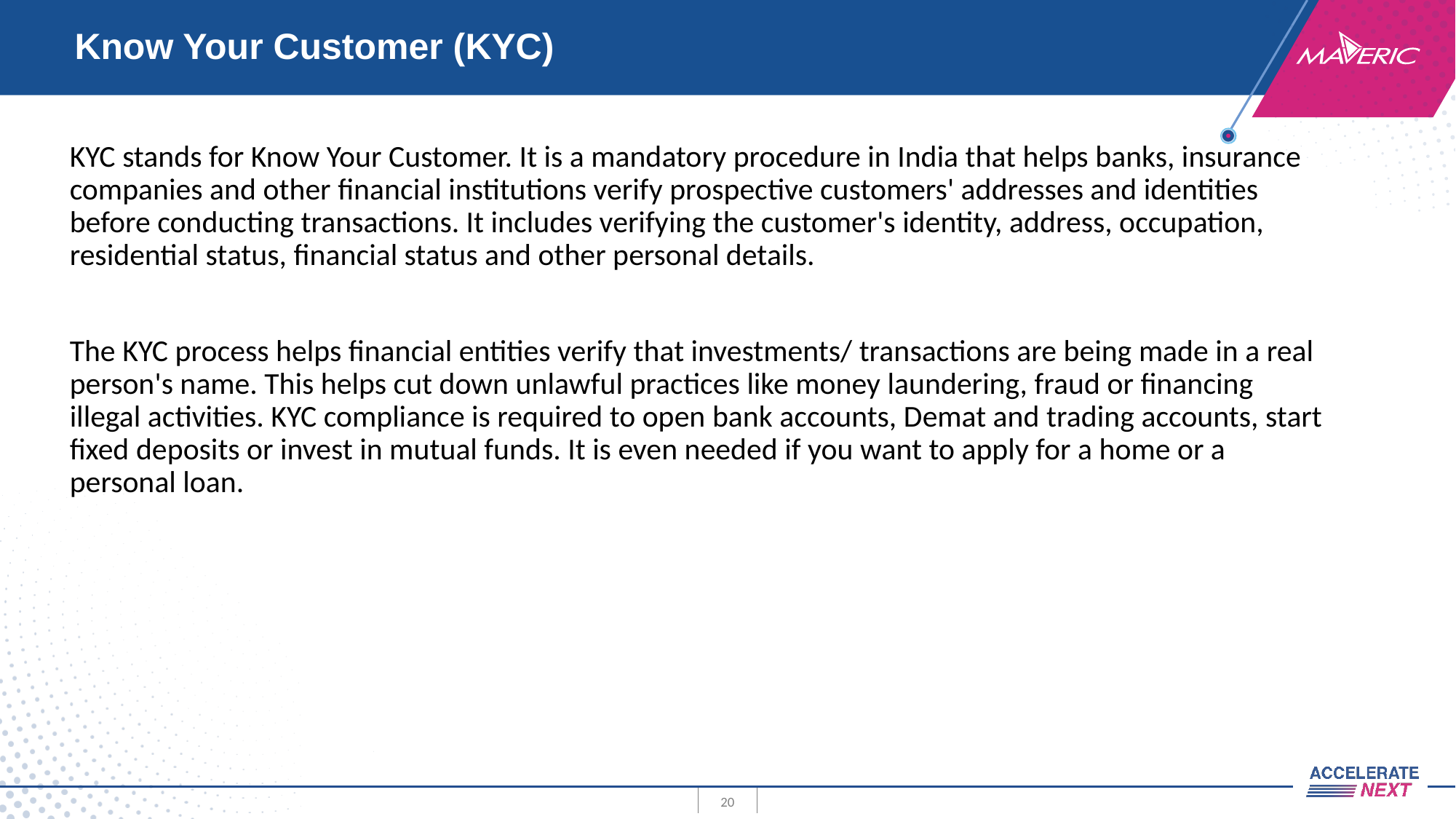

# Know Your Customer (KYC)
KYC stands for Know Your Customer. It is a mandatory procedure in India that helps banks, insurance companies and other financial institutions verify prospective customers' addresses and identities before conducting transactions. It includes verifying the customer's identity, address, occupation, residential status, financial status and other personal details.

The KYC process helps financial entities verify that investments/ transactions are being made in a real person's name. This helps cut down unlawful practices like money laundering, fraud or financing illegal activities. KYC compliance is required to open bank accounts, Demat and trading accounts, start fixed deposits or invest in mutual funds. It is even needed if you want to apply for a home or a personal loan.
20